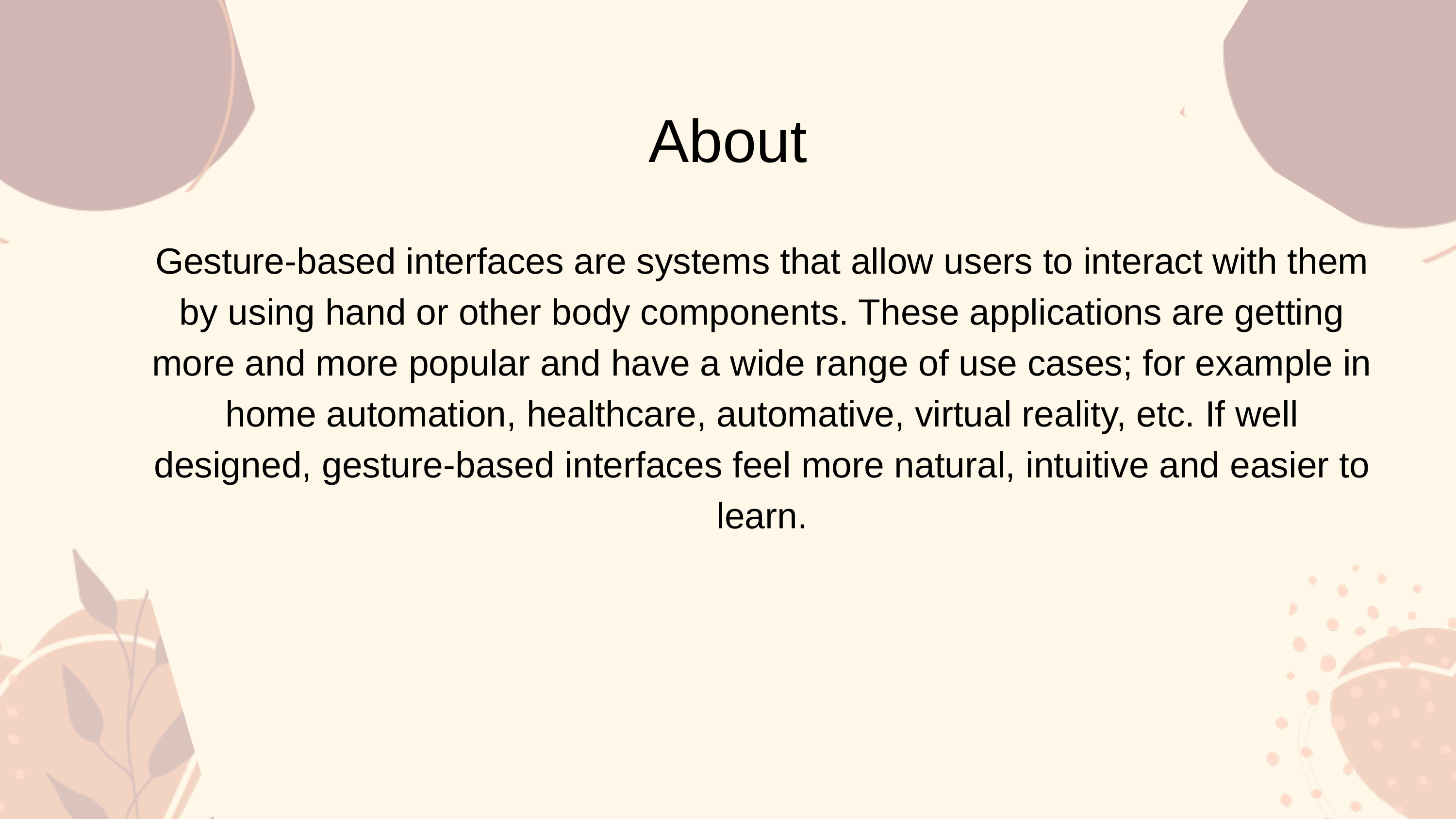

About
Gesture-based interfaces are systems that allow users to interact with them by using hand or other body components. These applications are getting more and more popular and have a wide range of use cases; for example in home automation, healthcare, automative, virtual reality, etc. If well designed, gesture-based interfaces feel more natural, intuitive and easier to learn.